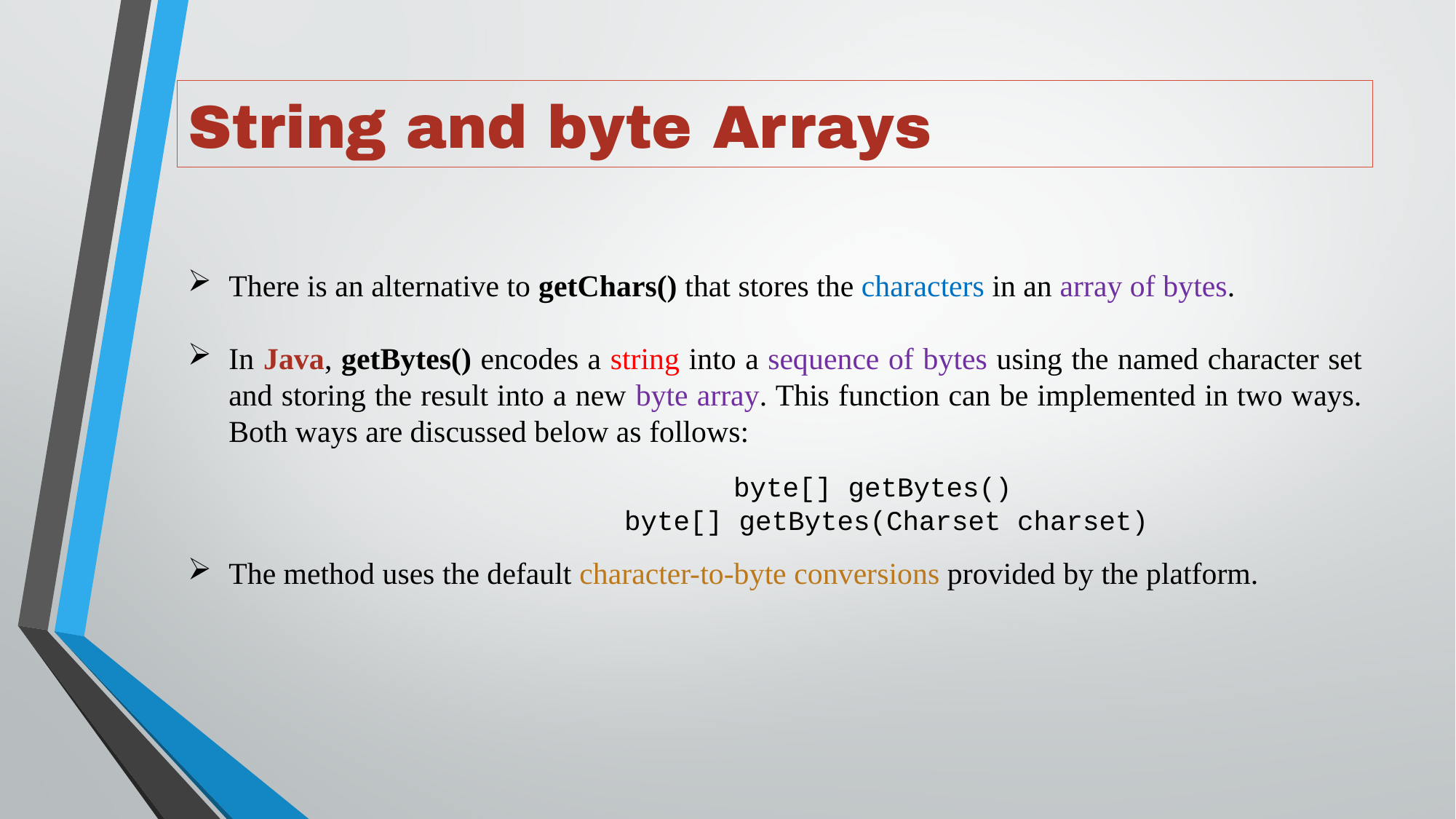

# String and byte Arrays
There is an alternative to getChars() that stores the characters in an array of bytes.

In Java, getBytes() encodes a string into a sequence of bytes using the named character set and storing the result into a new byte array. This function can be implemented in two ways. Both ways are discussed below as follows:
      					byte[] getBytes()
      				byte[] getBytes(Charset charset)
The method uses the default character-to-byte conversions provided by the platform.